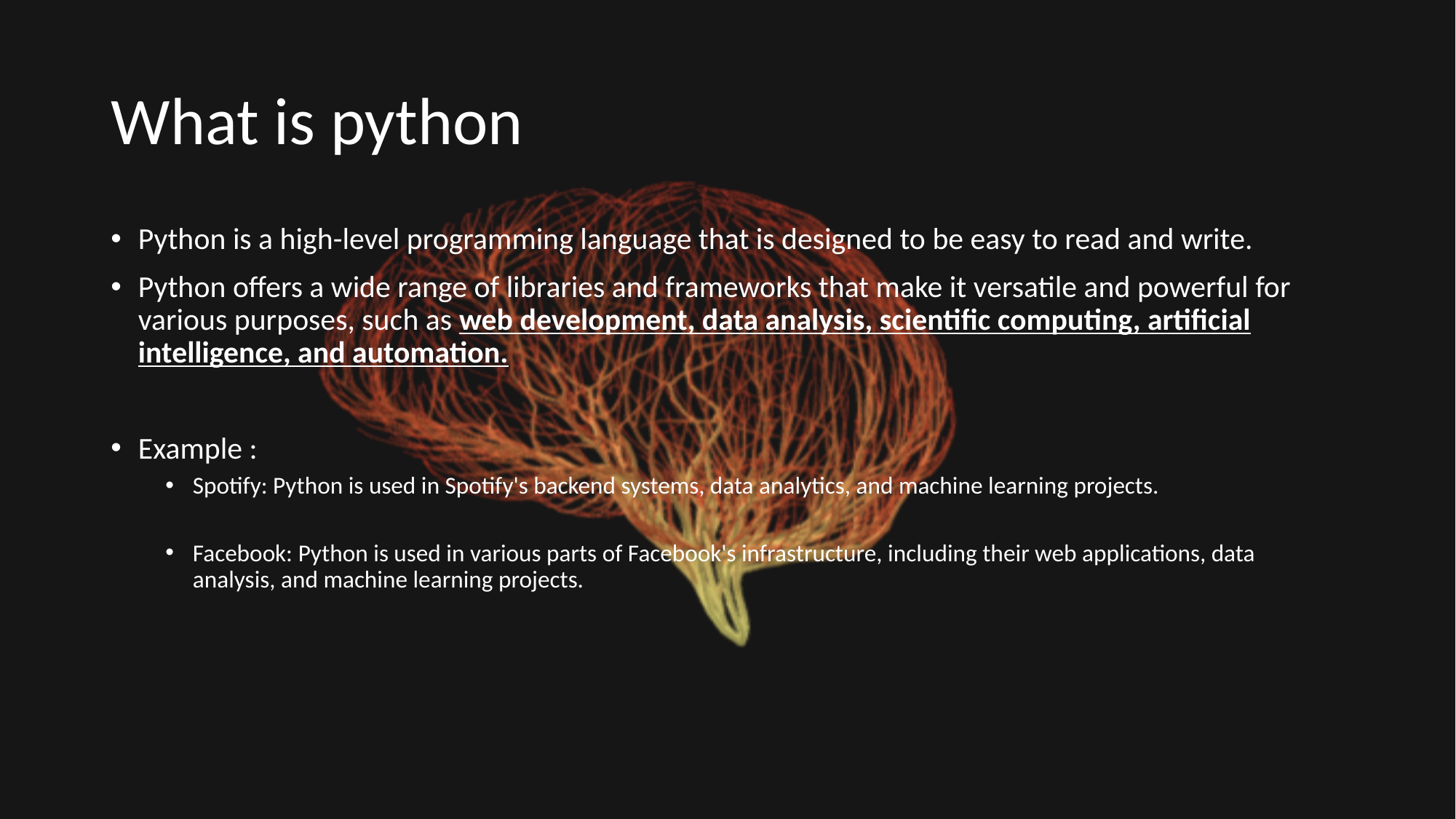

# What is python
Python is a high-level programming language that is designed to be easy to read and write.
Python offers a wide range of libraries and frameworks that make it versatile and powerful for various purposes, such as web development, data analysis, scientific computing, artificial intelligence, and automation.

Example :
Spotify: Python is used in Spotify's backend systems, data analytics, and machine learning projects.

Facebook: Python is used in various parts of Facebook's infrastructure, including their web applications, data analysis, and machine learning projects.